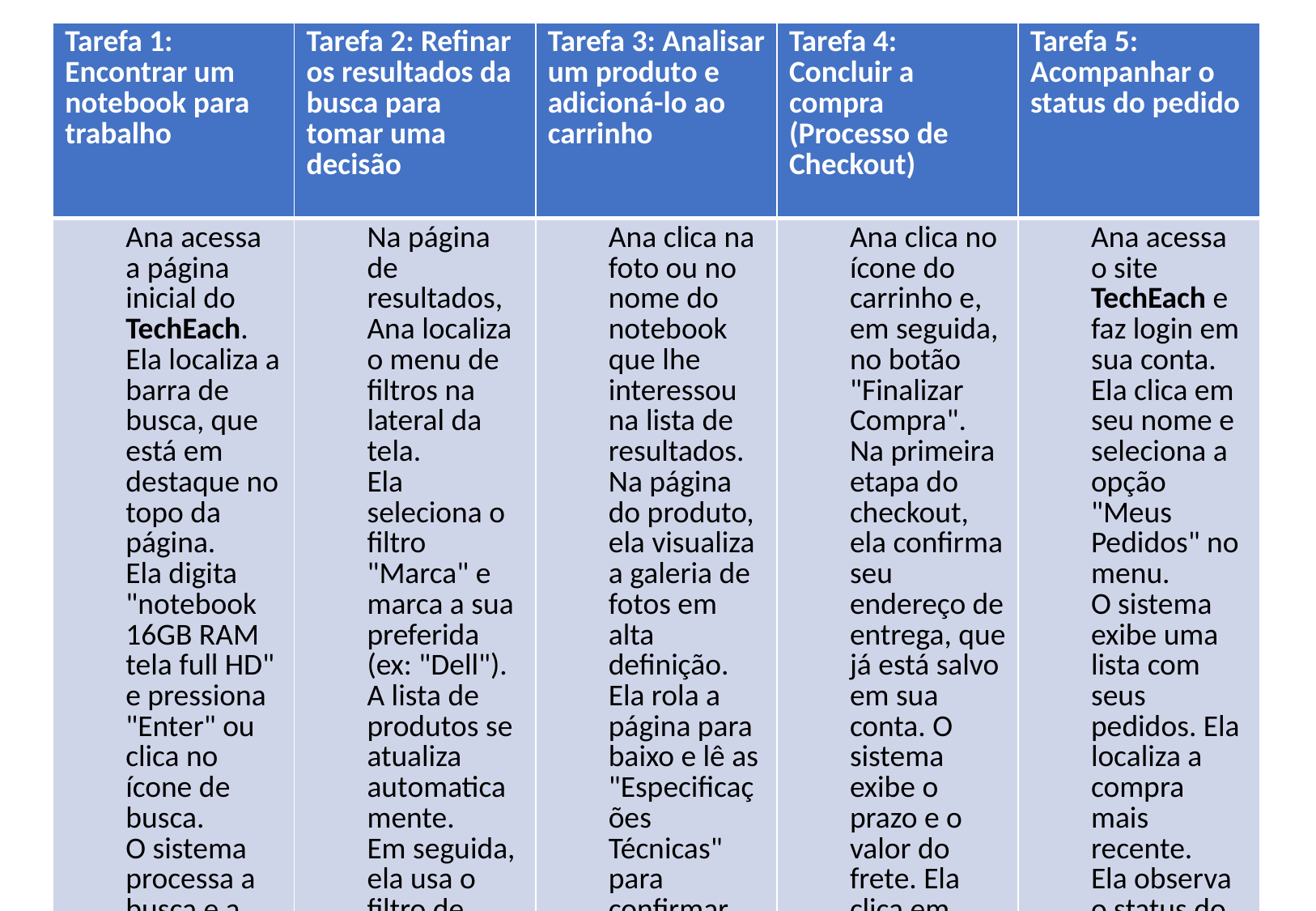

| Tarefa 1: Encontrar um notebook para trabalho | Tarefa 2: Refinar os resultados da busca para tomar uma decisão | Tarefa 3: Analisar um produto e adicioná-lo ao carrinho | Tarefa 4: Concluir a compra (Processo de Checkout) | Tarefa 5: Acompanhar o status do pedido |
| --- | --- | --- | --- | --- |
| Ana acessa a página inicial do TechEach. Ela localiza a barra de busca, que está em destaque no topo da página. Ela digita "notebook 16GB RAM tela full HD" e pressiona "Enter" ou clica no ícone de busca. O sistema processa a busca e a redireciona para uma página de resultados com todos os notebooks que correspondem a esses critérios. | Na página de resultados, Ana localiza o menu de filtros na lateral da tela. Ela seleciona o filtro "Marca" e marca a sua preferida (ex: "Dell"). A lista de produtos se atualiza automaticamente. Em seguida, ela usa o filtro de "Faixa de Preço", ajustando o controle deslizante para até R$ 5.000,00. Por fim, ela utiliza a opção "Ordenar por" no topo da lista e escolhe "Melhores Avaliados" para ver os produtos que outros clientes mais gostaram. | Ana clica na foto ou no nome do notebook que lhe interessou na lista de resultados. Na página do produto, ela visualiza a galeria de fotos em alta definição. Ela rola a página para baixo e lê as "Especificações Técnicas" para confirmar todas as características. Em seguida, ela clica na aba "Avaliações" e lê os comentários de outros compradores. Satisfeita com o que viu, ela clica no botão de destaque "Adicionar ao Carrinho". O sistema exibe uma confirmação visual de que o item foi adicionado | Ana clica no ícone do carrinho e, em seguida, no botão "Finalizar Compra". Na primeira etapa do checkout, ela confirma seu endereço de entrega, que já está salvo em sua conta. O sistema exibe o prazo e o valor do frete. Ela clica em "Continuar". Na segunda etapa, ela seleciona o método de pagamento "Cartão de Crédito" e preenche os dados. O sistema valida os campos em tempo real. Ela clica em "Revisar Pedido". Na última etapa, ela revisa todos os detalhes (produto, endereço, pagamento, total) e clica no botão "Confirmar Compra". O sistema processa o pagamento e exibe uma mensagem de sucesso com o número do pedido. | Ana acessa o site TechEach e faz login em sua conta. Ela clica em seu nome e seleciona a opção "Meus Pedidos" no menu. O sistema exibe uma lista com seus pedidos. Ela localiza a compra mais recente. Ela observa o status do pedido, que está indicado como "Pagamento Aprovado". Ao lado, há uma nota informando que o produto está em separação no estoque. |